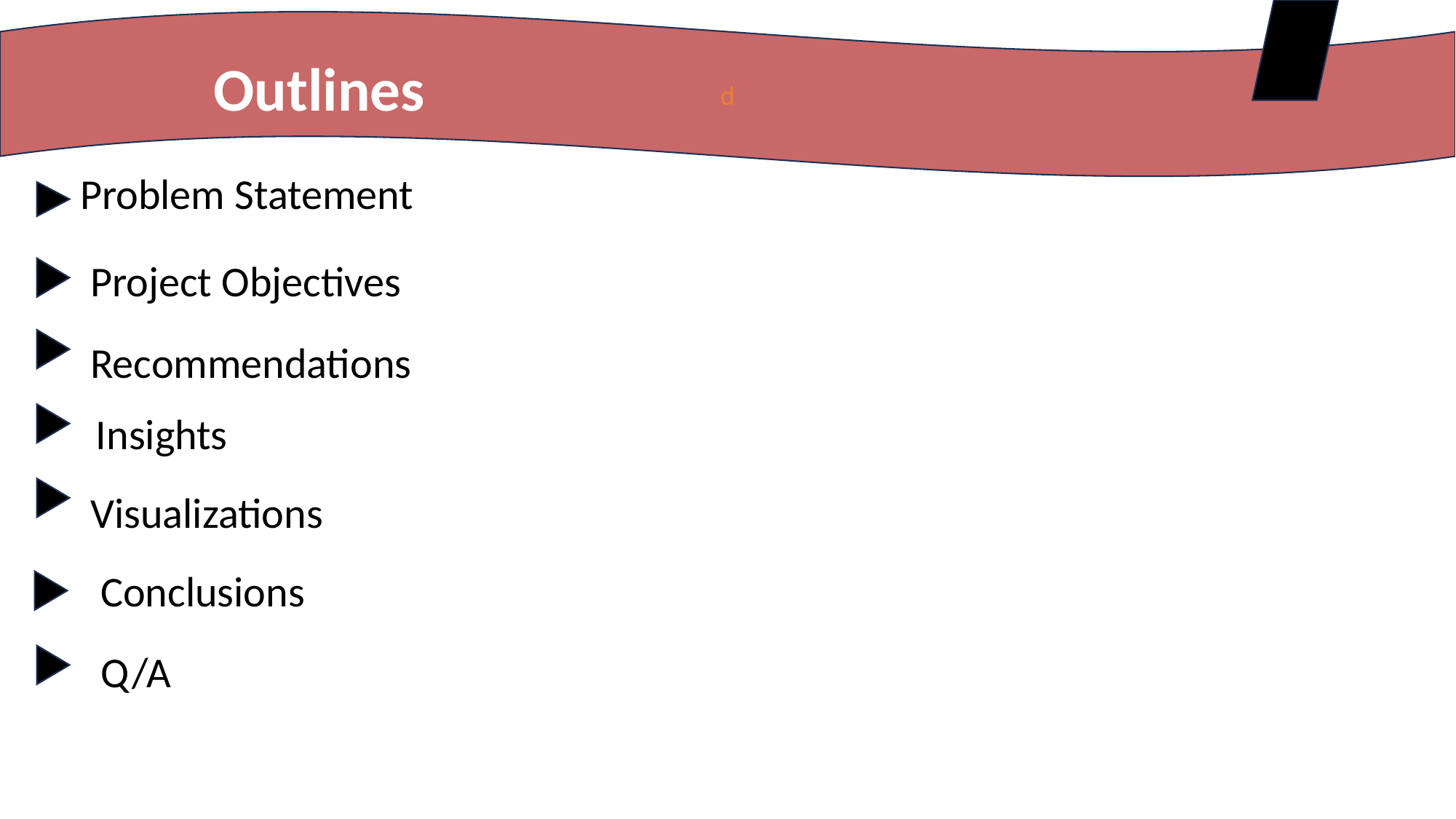

d
Outlines
Problem Statement

Project Objectives

Recommendations

Insights

Visualizations

Conclusions

Q/A